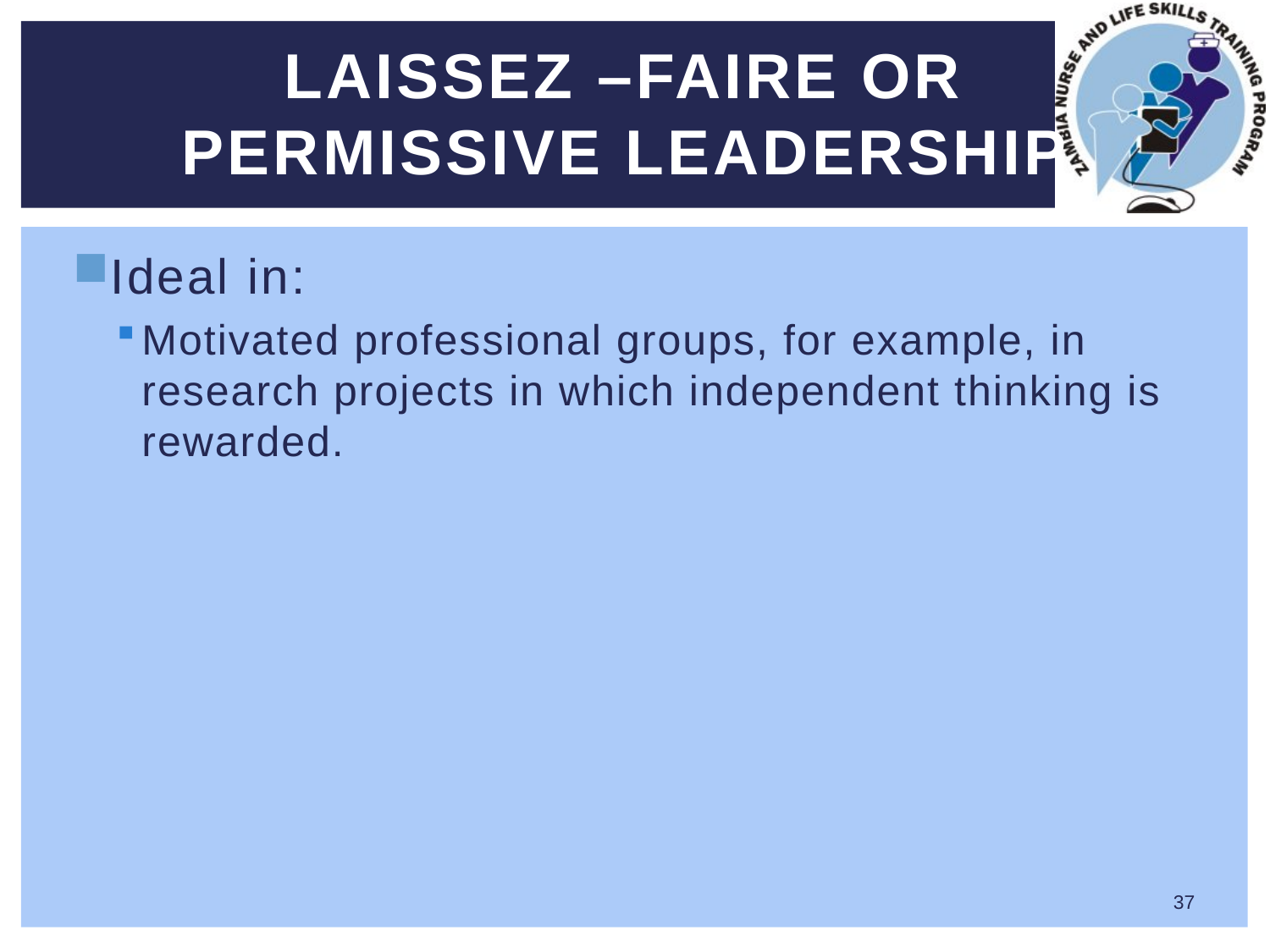

# Laissez –faire or permissive leadership
Ideal in:
Motivated professional groups, for example, in research projects in which independent thinking is rewarded.

37